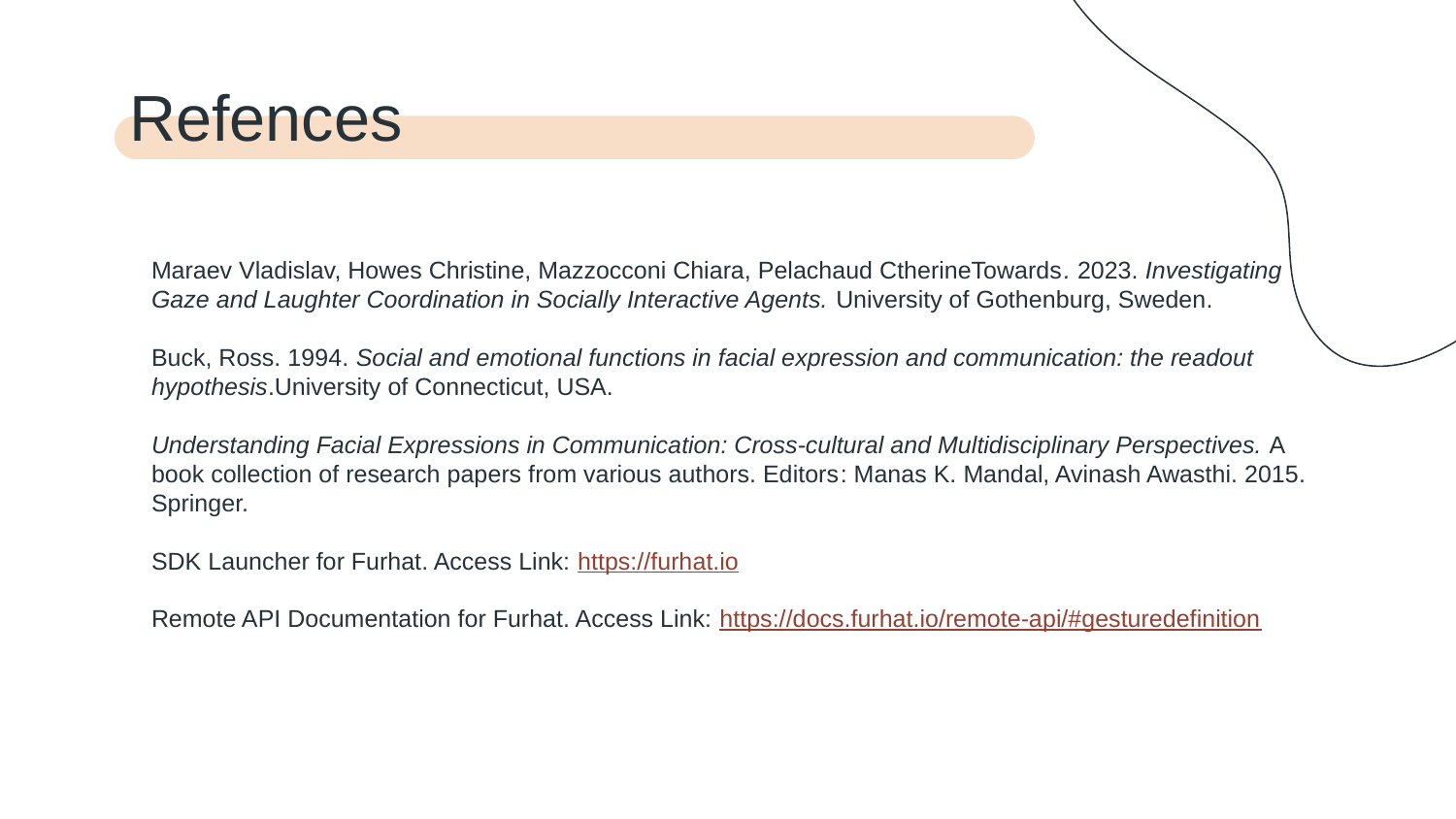

# Refences
Maraev Vladislav, Howes Christine, Mazzocconi Chiara, Pelachaud CtherineTowards. 2023. Investigating Gaze and Laughter Coordination in Socially Interactive Agents. University of Gothenburg, Sweden.

Buck, Ross. 1994. Social and emotional functions in facial expression and communication: the readout hypothesis.University of Connecticut, USA.

Understanding Facial Expressions in Communication: Cross-cultural and Multidisciplinary Perspectives. A book collection of research papers from various authors. Editors: Manas K. Mandal, Avinash Awasthi. 2015. Springer.

SDK Launcher for Furhat. Access Link: https://furhat.io

Remote API Documentation for Furhat. Access Link: https://docs.furhat.io/remote-api/#gesturedefinition